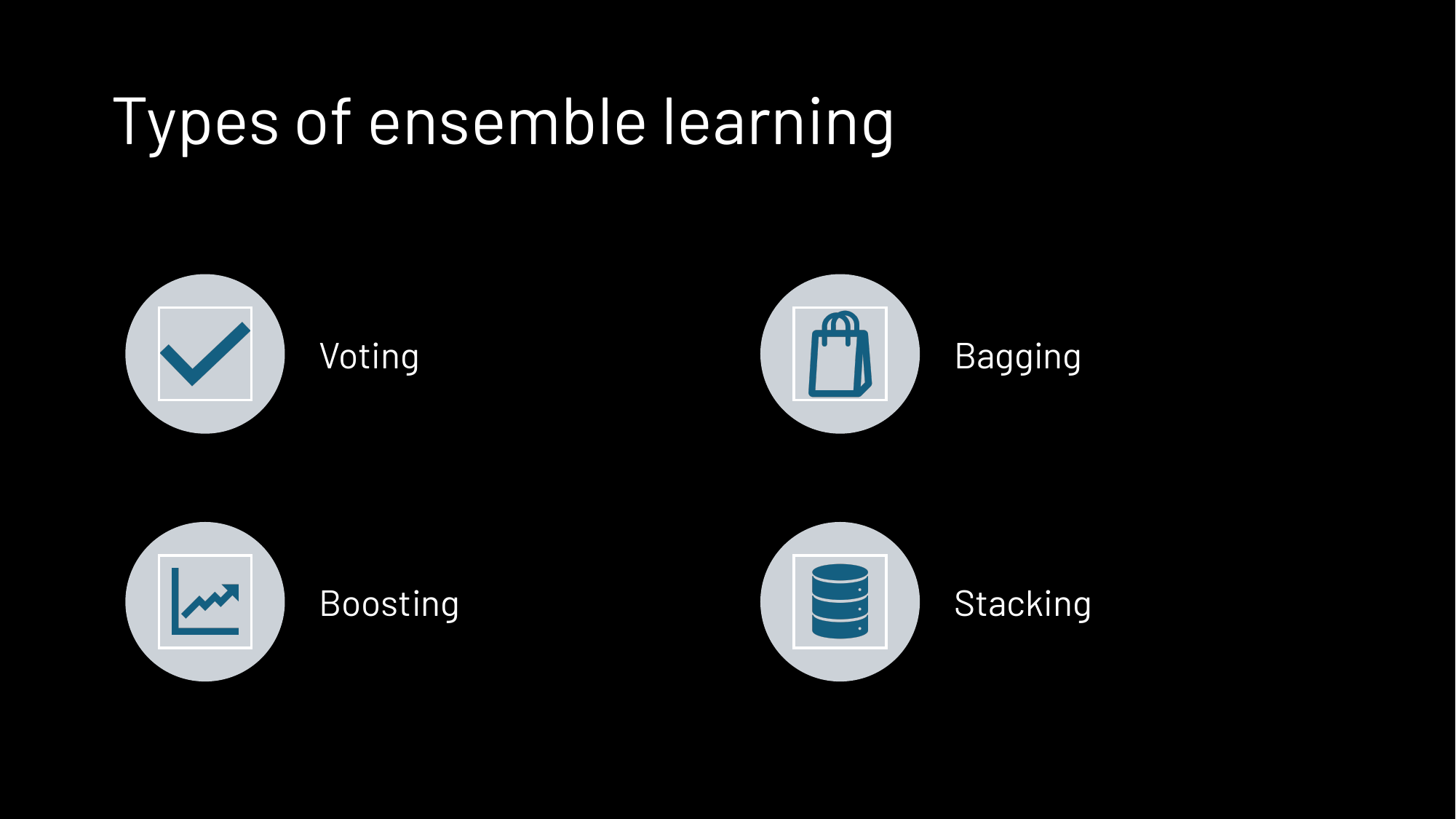

# Types of ensemble learning
Voting
Bagging
Boosting
Stacking